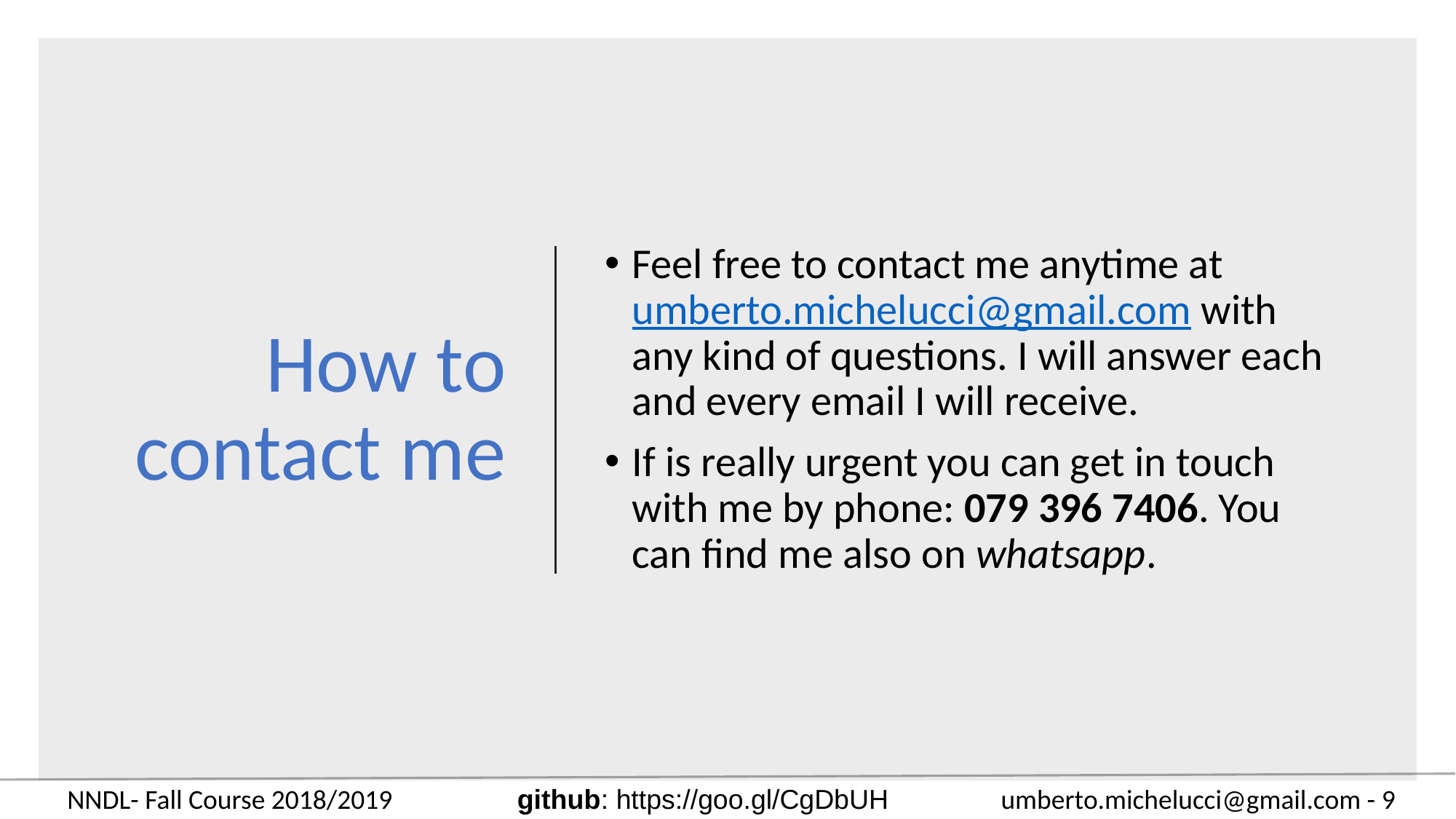

# How to contact me
Feel free to contact me anytime at umberto.michelucci@gmail.com with any kind of questions. I will answer each and every email I will receive.
If is really urgent you can get in touch with me by phone: 079 396 7406. You can find me also on whatsapp.